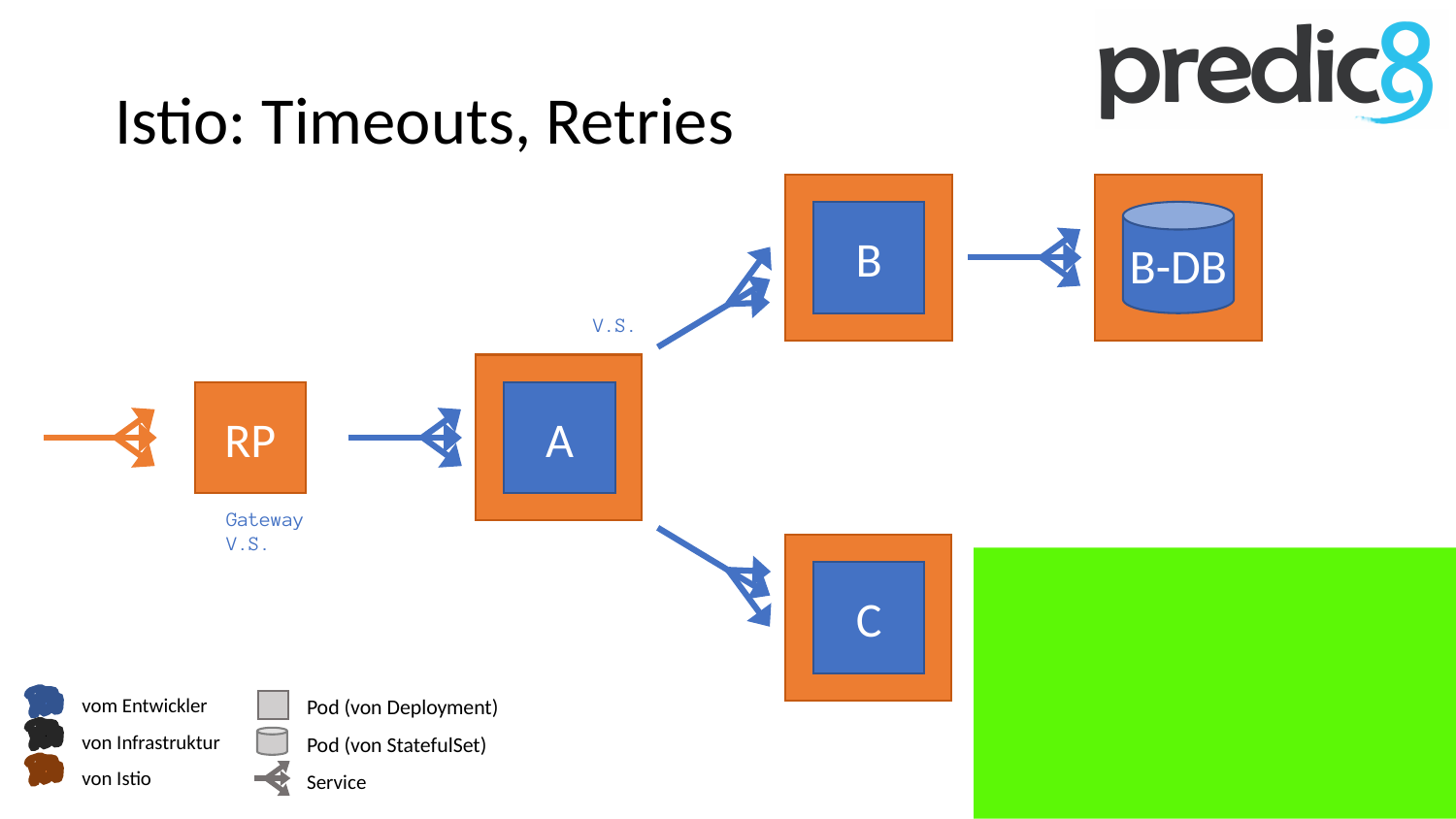

# Istio: Timeouts, Retries

B
B-DB
V.S.

RP
A
Gateway
V.S.

C
vom Entwickler
von Infrastruktur
von Istio
Pod (von Deployment)
Pod (von StatefulSet)
Service